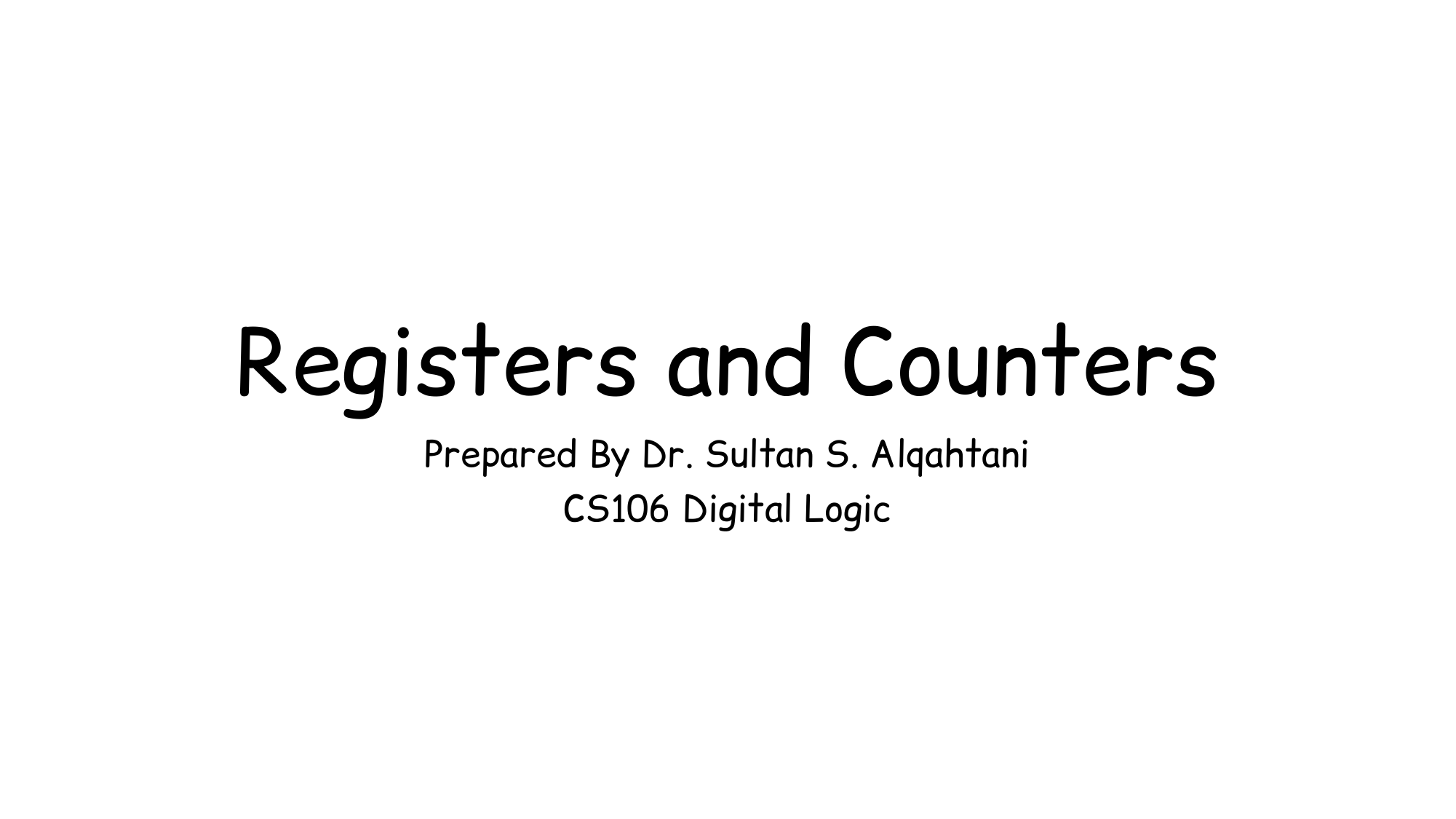

# Registers and Counters
Prepared By Dr. Sultan S. Alqahtani
CS106 Digital Logic